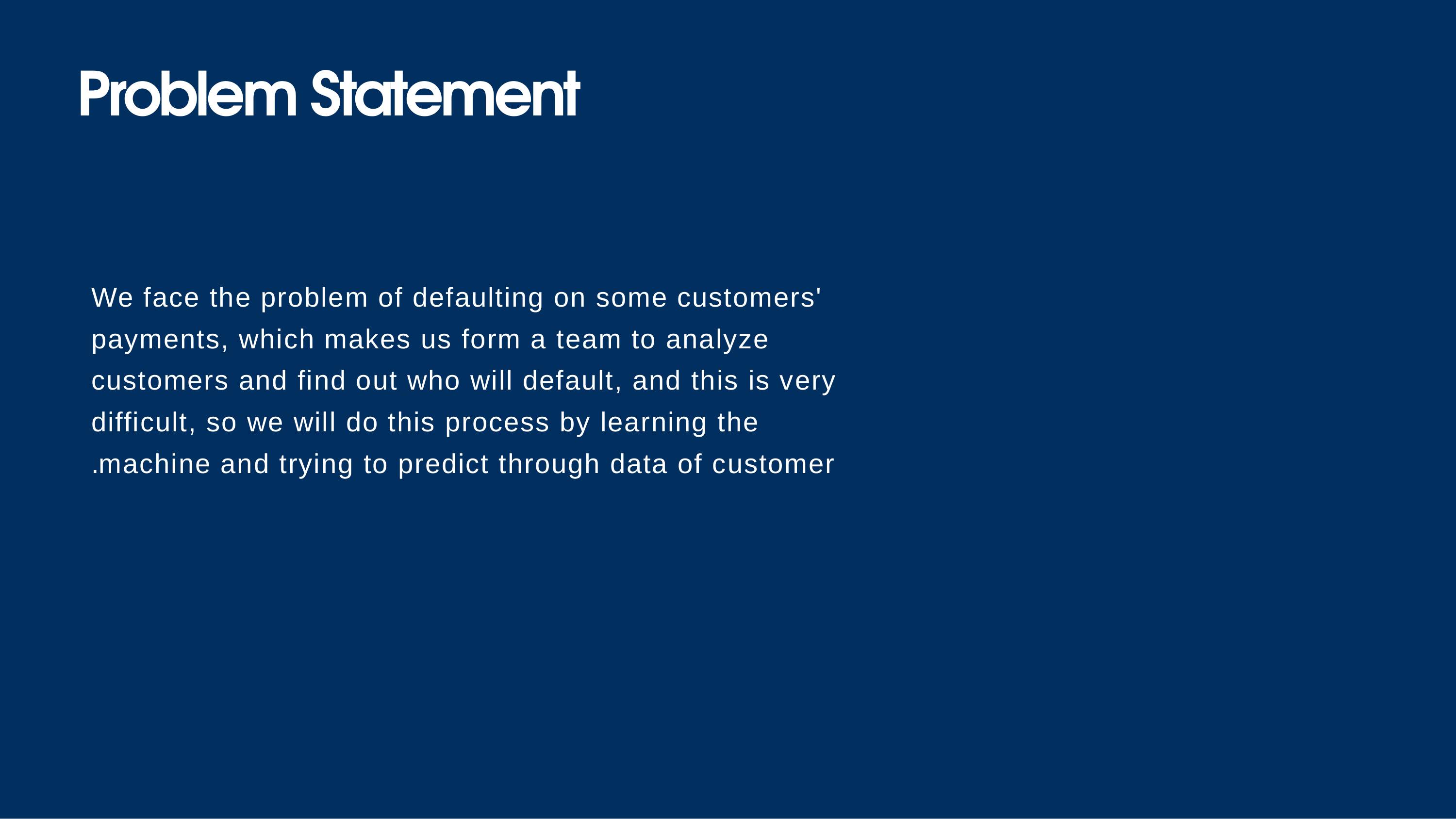

Problem  Statement
We face the problem of defaulting on some customers' payments, which makes us form a team to analyze customers and find out who will default, and this is very difficult, so we will do this process by learning the machine and trying to predict through data of customer.